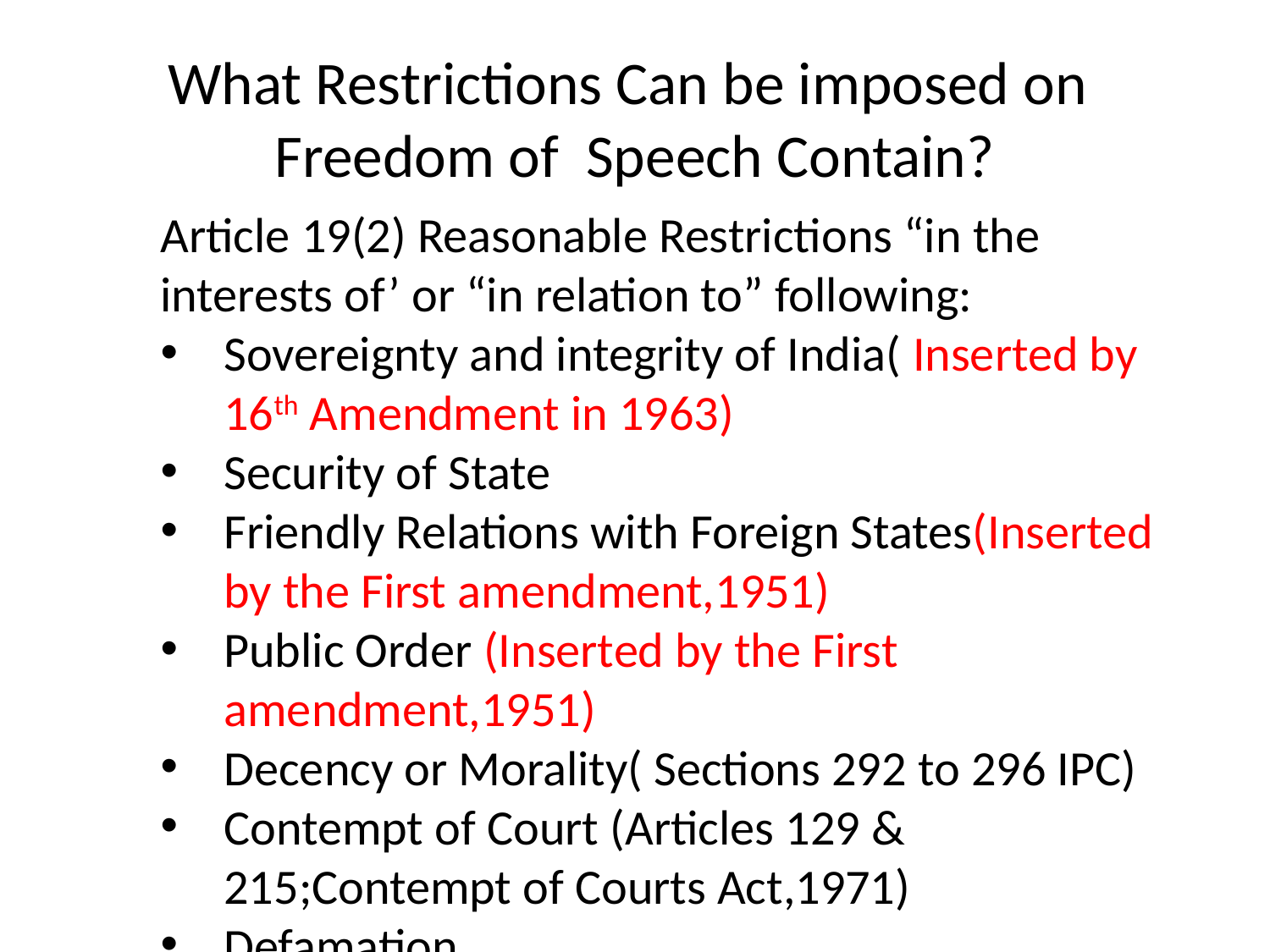

What Restrictions Can be imposed on  Freedom of  Speech Contain?
Article 19(2) Reasonable Restrictions “in the interests of’ or “in relation to” following:
Sovereignty and integrity of India( Inserted by 16th Amendment in 1963)
Security of State
Friendly Relations with Foreign States(Inserted by the First amendment,1951)
Public Order (Inserted by the First amendment,1951)
Decency or Morality( Sections 292 to 296 IPC)
Contempt of Court (Articles 129 & 215;Contempt of Courts Act,1971)
Defamation
Incitement of Offence